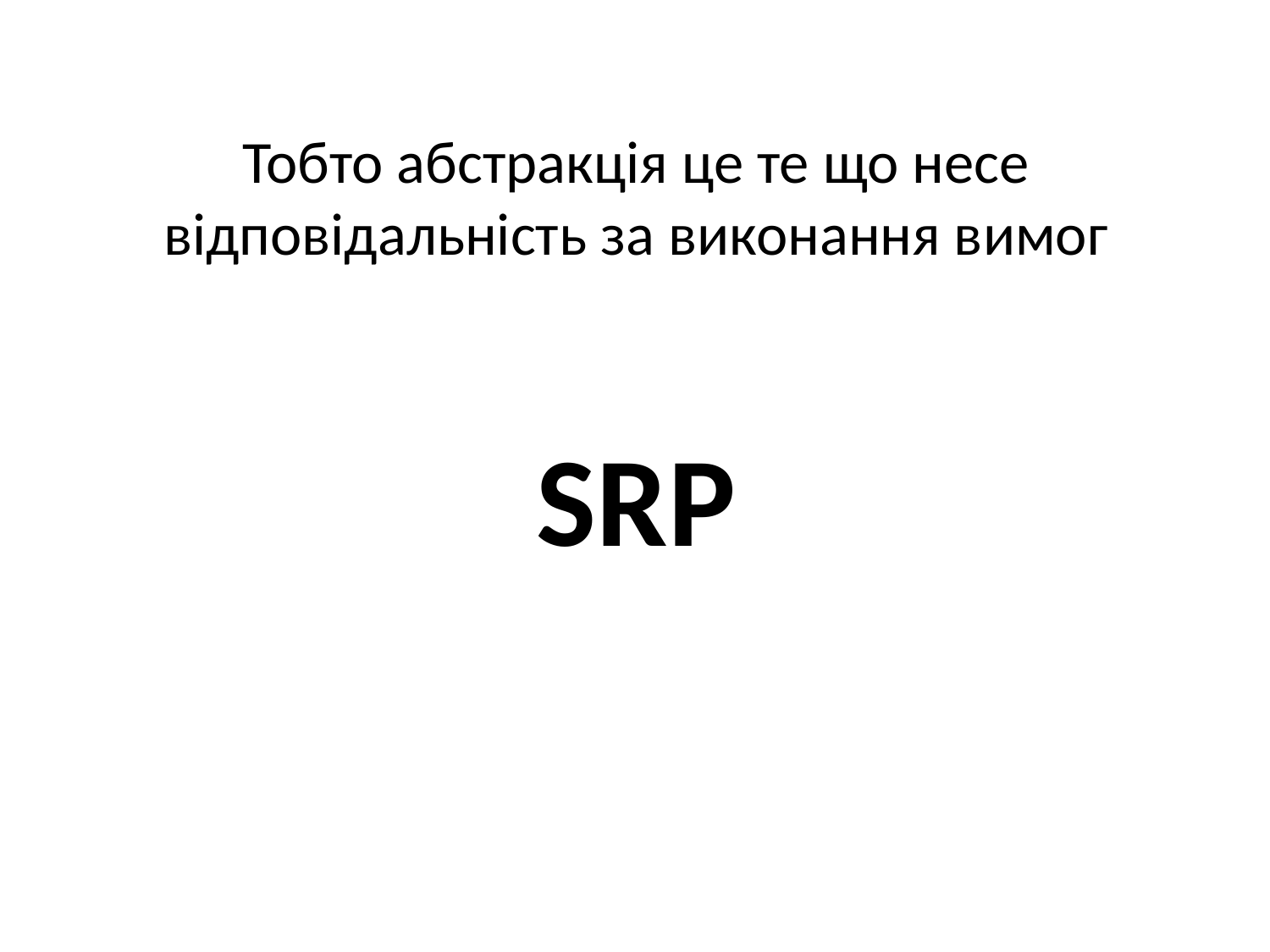

# Тобто абстракція це те що несе відповідальність за виконання вимог
SRP